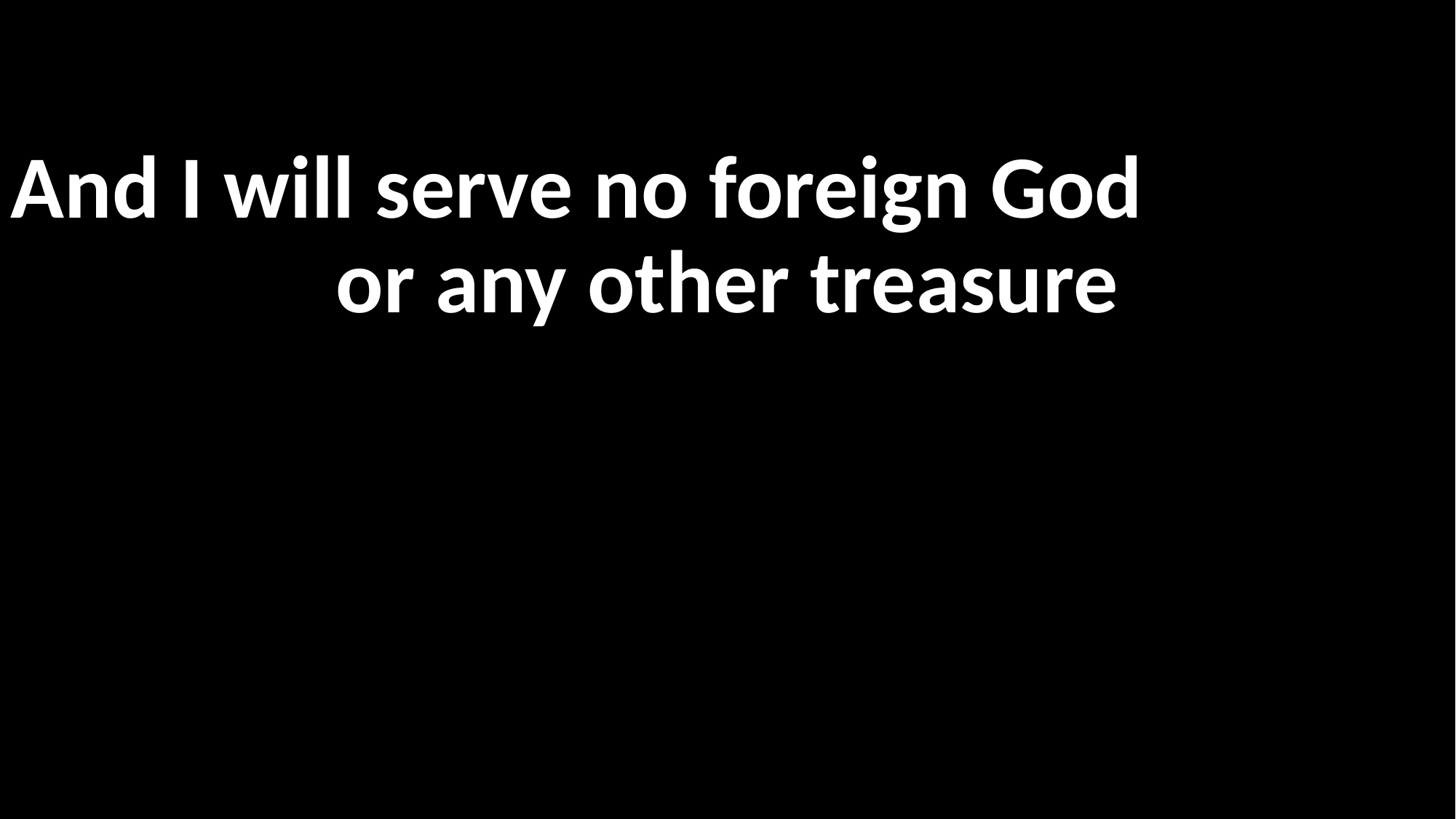

And I will serve no foreign God
or any other treasure